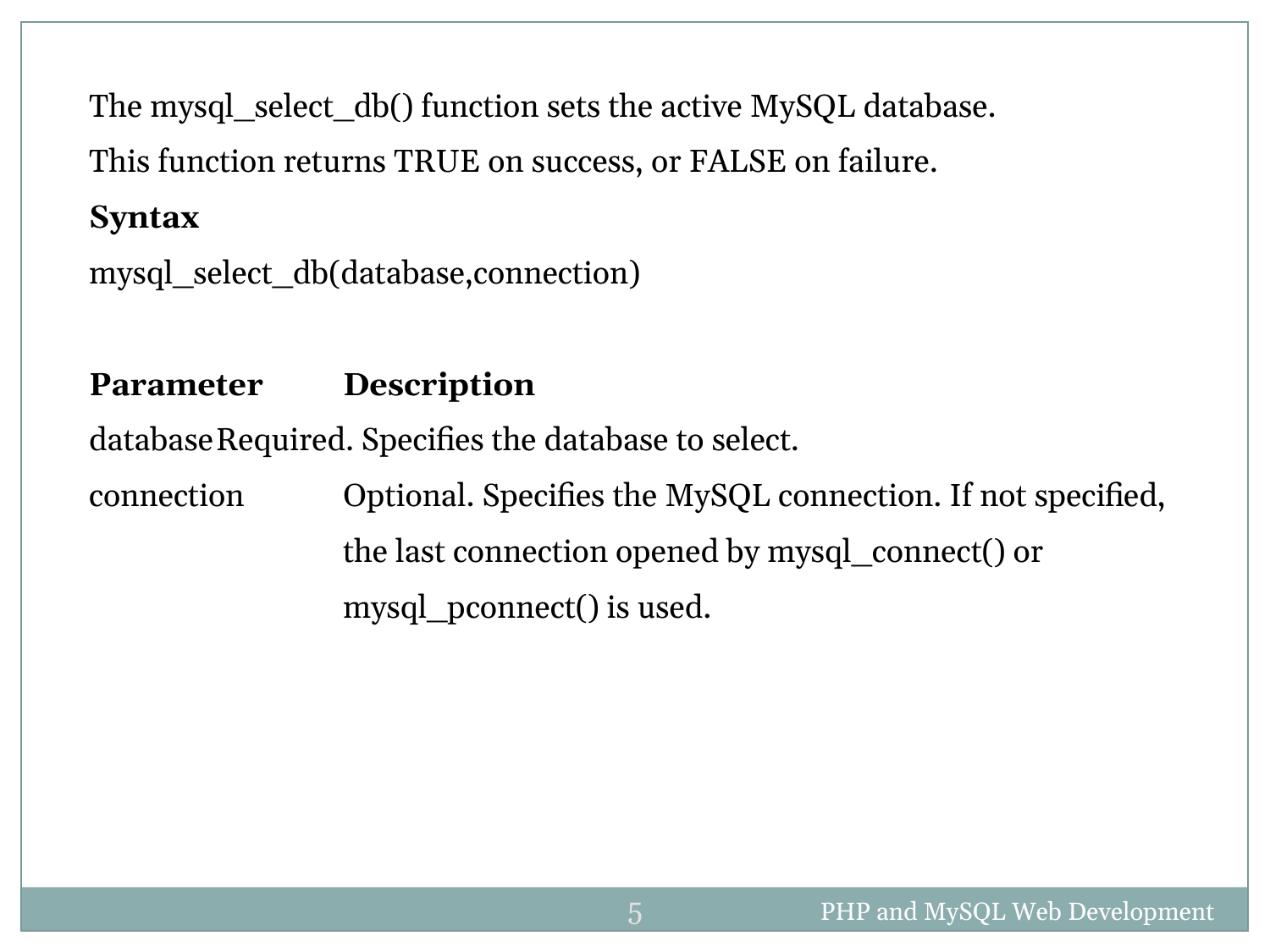

The mysql_select_db() function sets the active MySQL database.
This function returns TRUE on success, or FALSE on failure.
Syntax
mysql_select_db(database,connection)

Parameter	Description
database	Required. Specifies the database to select.
connection	Optional. Specifies the MySQL connection. If not specified,
		the last connection opened by mysql_connect() or
		mysql_pconnect() is used.

5
PHP and MySQL Web Development